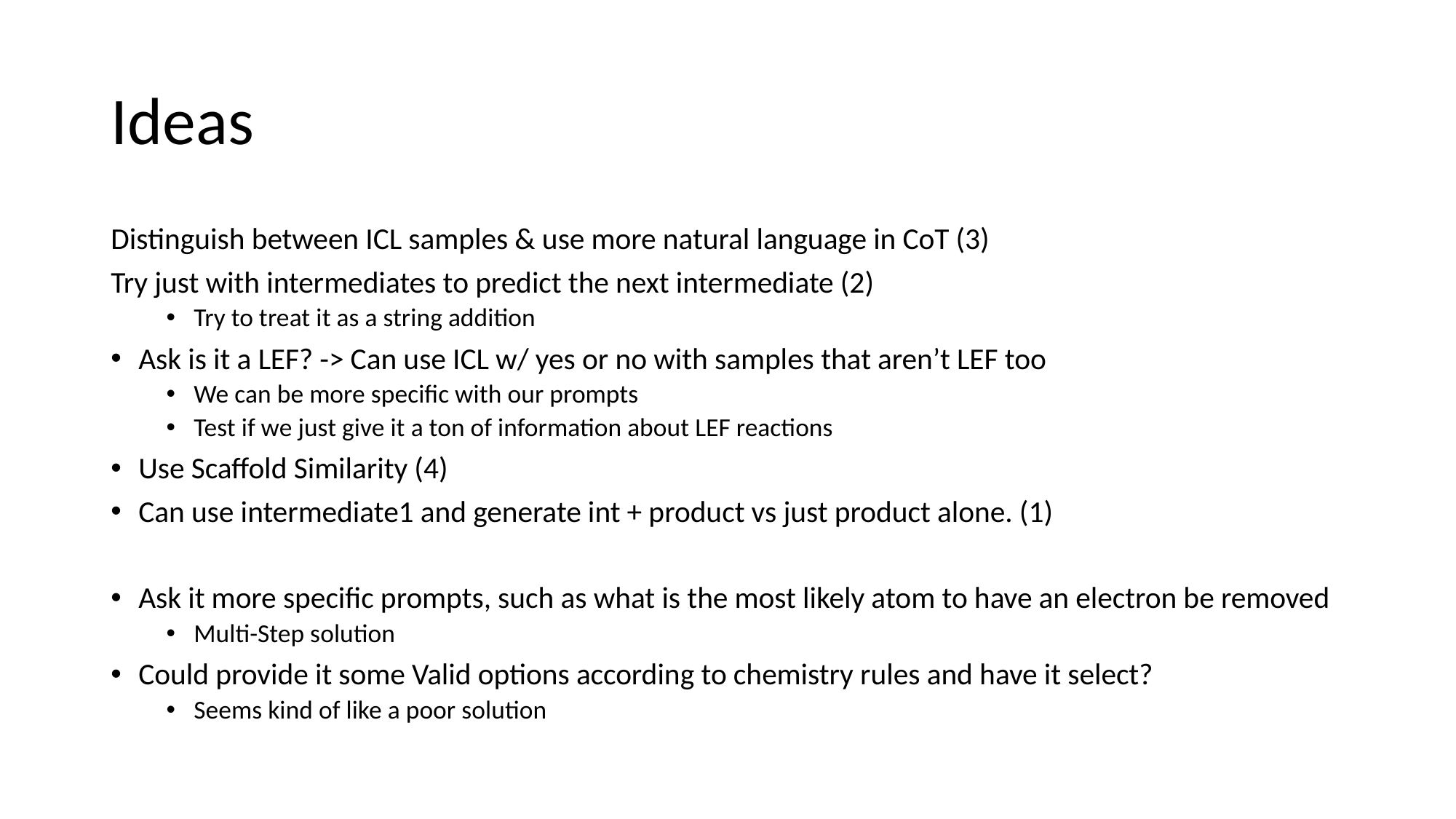

# Ideas
Distinguish between ICL samples & use more natural language in CoT (3)
Try just with intermediates to predict the next intermediate (2)
Try to treat it as a string addition
Ask is it a LEF? -> Can use ICL w/ yes or no with samples that aren’t LEF too
We can be more specific with our prompts
Test if we just give it a ton of information about LEF reactions
Use Scaffold Similarity (4)
Can use intermediate1 and generate int + product vs just product alone. (1)

Ask it more specific prompts, such as what is the most likely atom to have an electron be removed
Multi-Step solution
Could provide it some Valid options according to chemistry rules and have it select?
Seems kind of like a poor solution